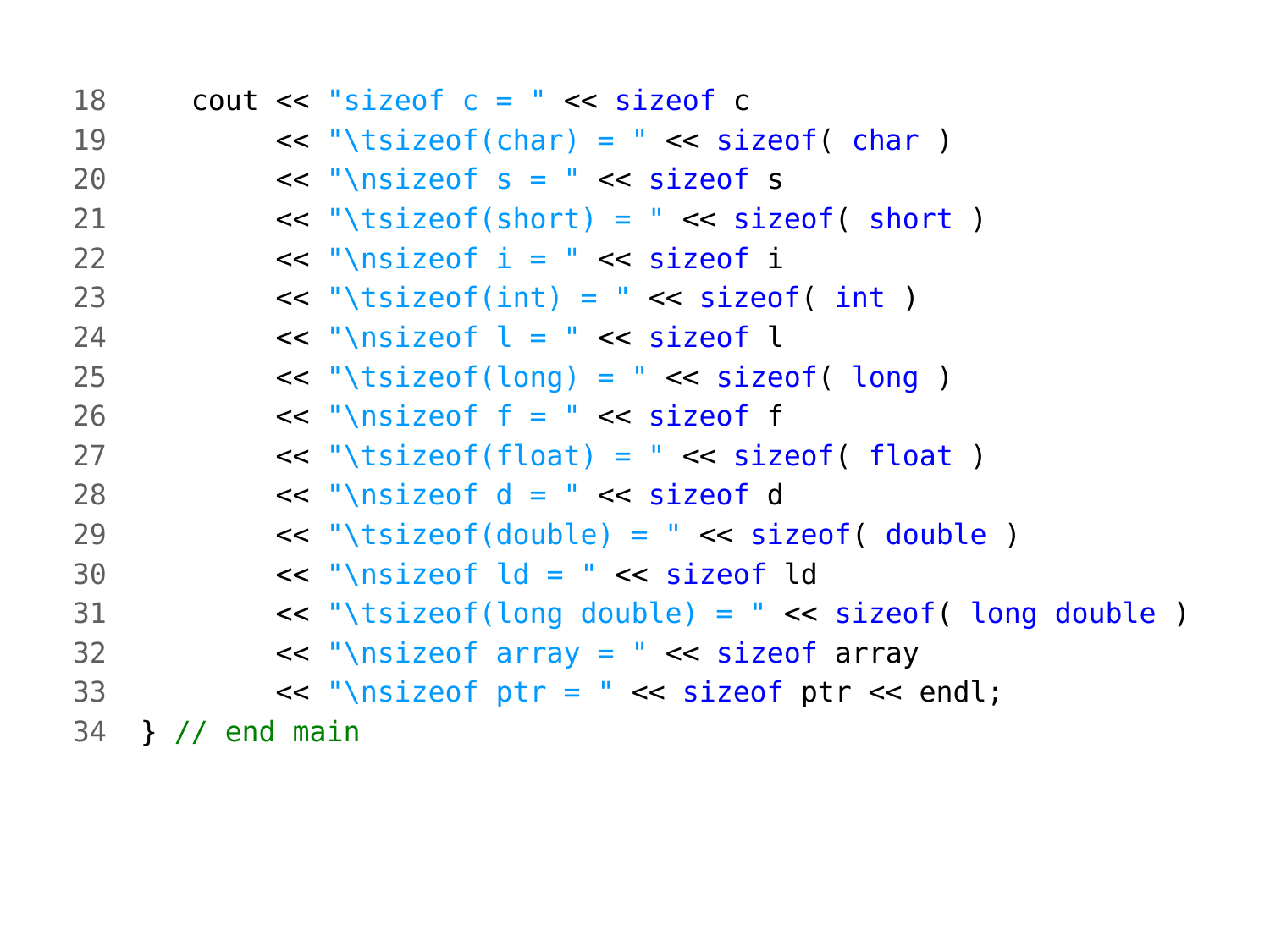

18     cout << "sizeof c = " << sizeof c
19          << "\tsizeof(char) = " << sizeof( char )
20          << "\nsizeof s = " << sizeof s
21          << "\tsizeof(short) = " << sizeof( short )
22          << "\nsizeof i = " << sizeof i
23          << "\tsizeof(int) = " << sizeof( int )
24          << "\nsizeof l = " << sizeof l
25          << "\tsizeof(long) = " << sizeof( long )
26          << "\nsizeof f = " << sizeof f
27          << "\tsizeof(float) = " << sizeof( float )
28          << "\nsizeof d = " << sizeof d
29          << "\tsizeof(double) = " << sizeof( double )
30          << "\nsizeof ld = " << sizeof ld
31          << "\tsizeof(long double) = " << sizeof( long double )
32          << "\nsizeof array = " << sizeof array
33          << "\nsizeof ptr = " << sizeof ptr << endl;
34  } // end main